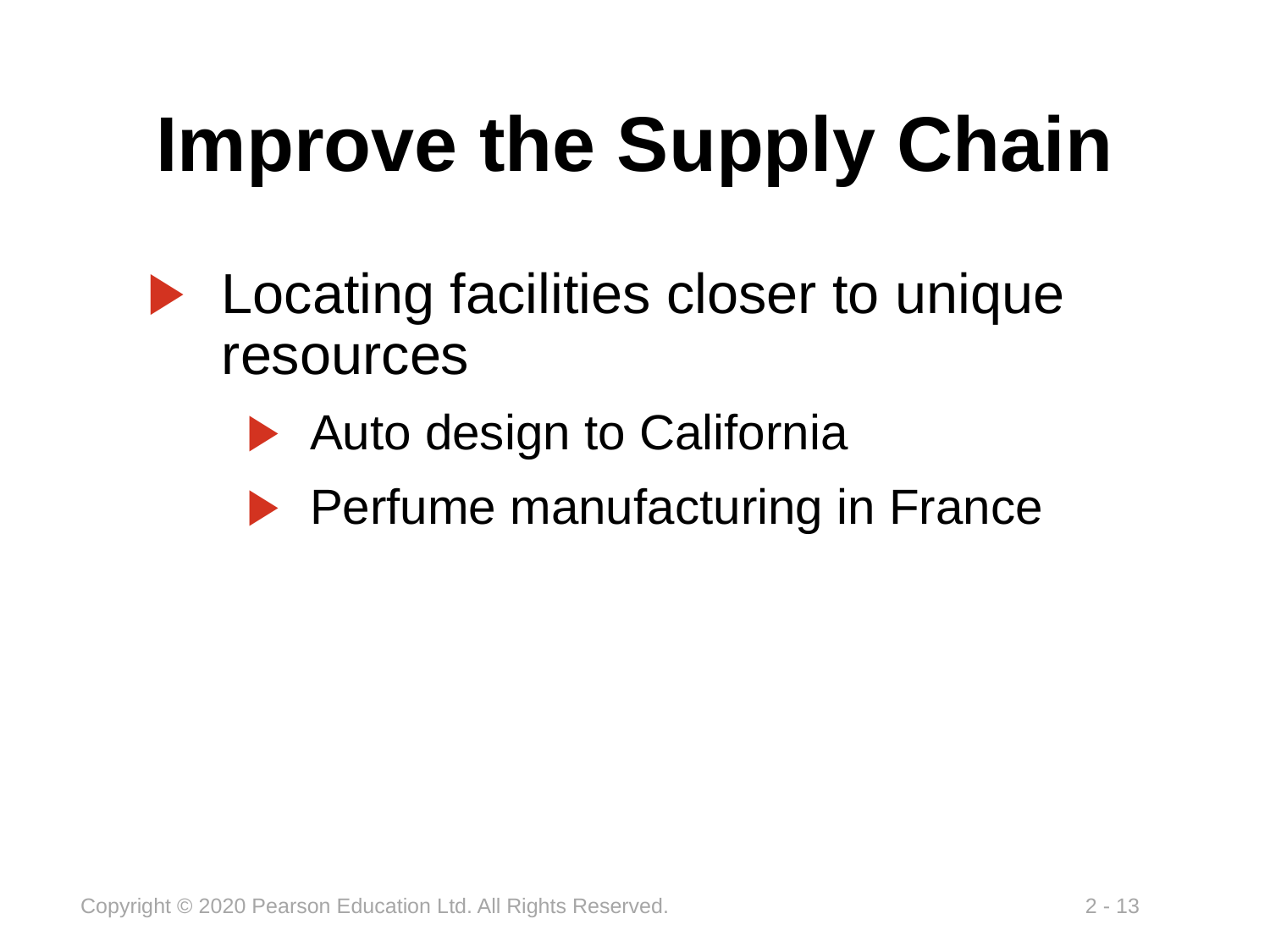

# Improve the Supply Chain
Locating facilities closer to unique resources
Auto design to California
Perfume manufacturing in France